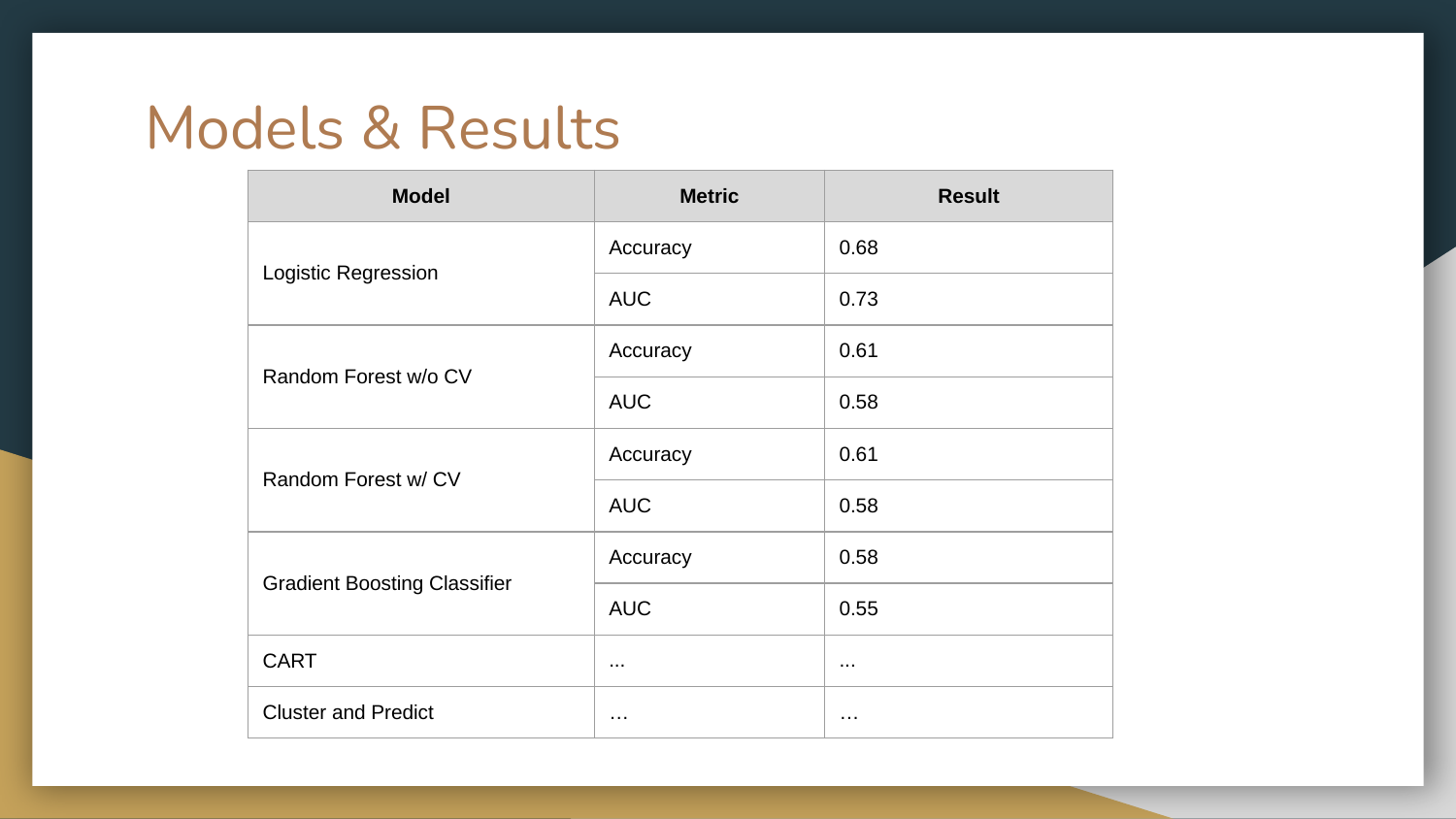

# Models & Results
| Model | Metric | Result |
| --- | --- | --- |
| Logistic Regression | Accuracy | 0.68 |
|  | AUC | 0.73 |
| Random Forest w/o CV | Accuracy | 0.61 |
|  | AUC | 0.58 |
| Random Forest w/ CV | Accuracy | 0.61 |
|  | AUC | 0.58 |
| Gradient Boosting Classifier | Accuracy | 0.58 |
|  | AUC | 0.55 |
| CART | ... | ... |
| Cluster and Predict | … | … |